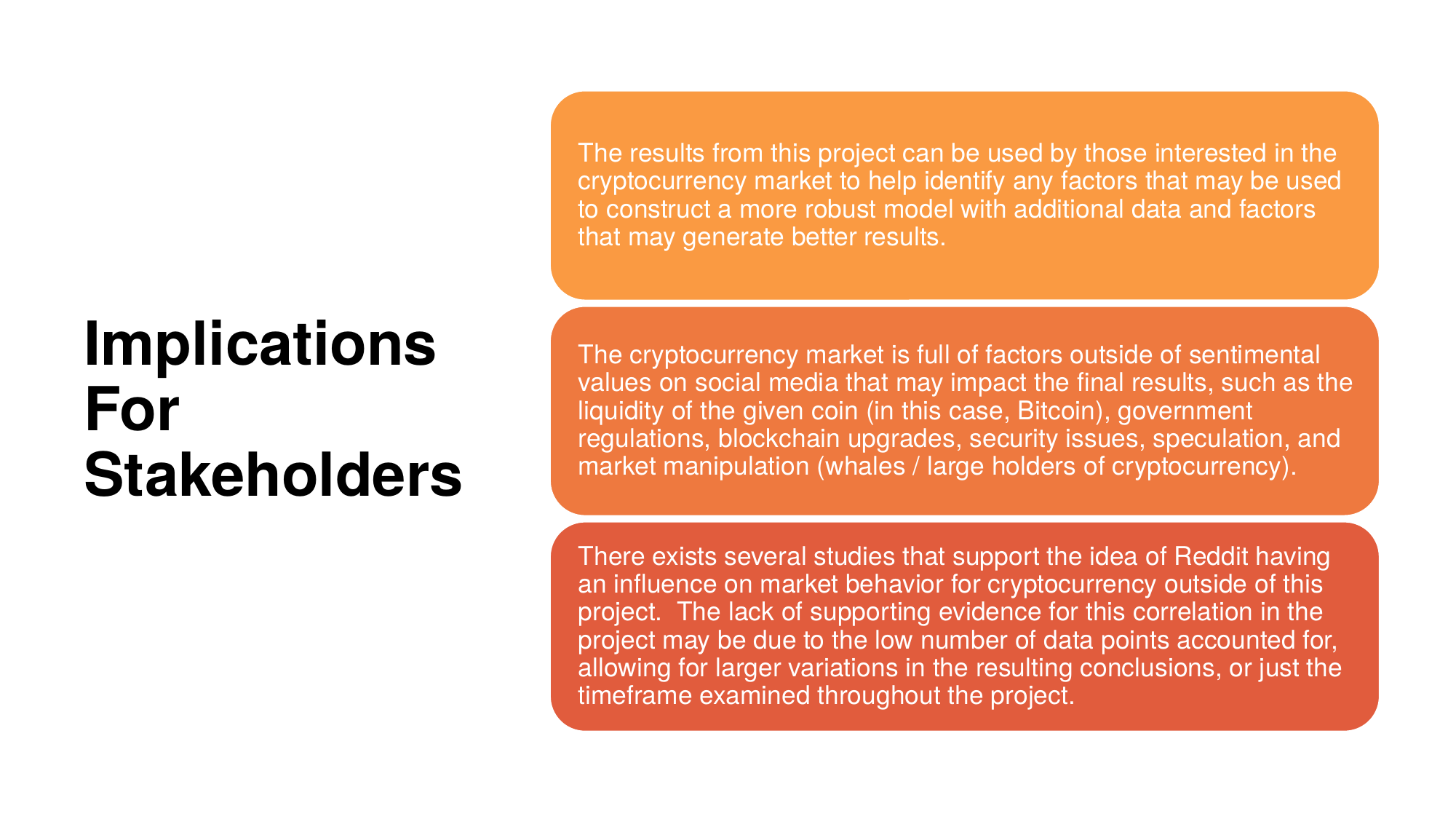

# Implications For Stakeholders
The results from this project can be used by those interested in the cryptocurrency market to help identify any factors that may be used to construct a more robust model with additional data and factors that may generate better results.
The cryptocurrency market is full of factors outside of sentimental values on social media that may impact the final results, such as the liquidity of the given coin (in this case, Bitcoin), government regulations, blockchain upgrades, security issues, speculation, and market manipulation (whales / large holders of cryptocurrency).
There exists several studies that support the idea of Reddit having an influence on market behavior for cryptocurrency outside of this project.  The lack of supporting evidence for this correlation in the project may be due to the low number of data points accounted for, allowing for larger variations in the resulting conclusions, or just the timeframe examined throughout the project.